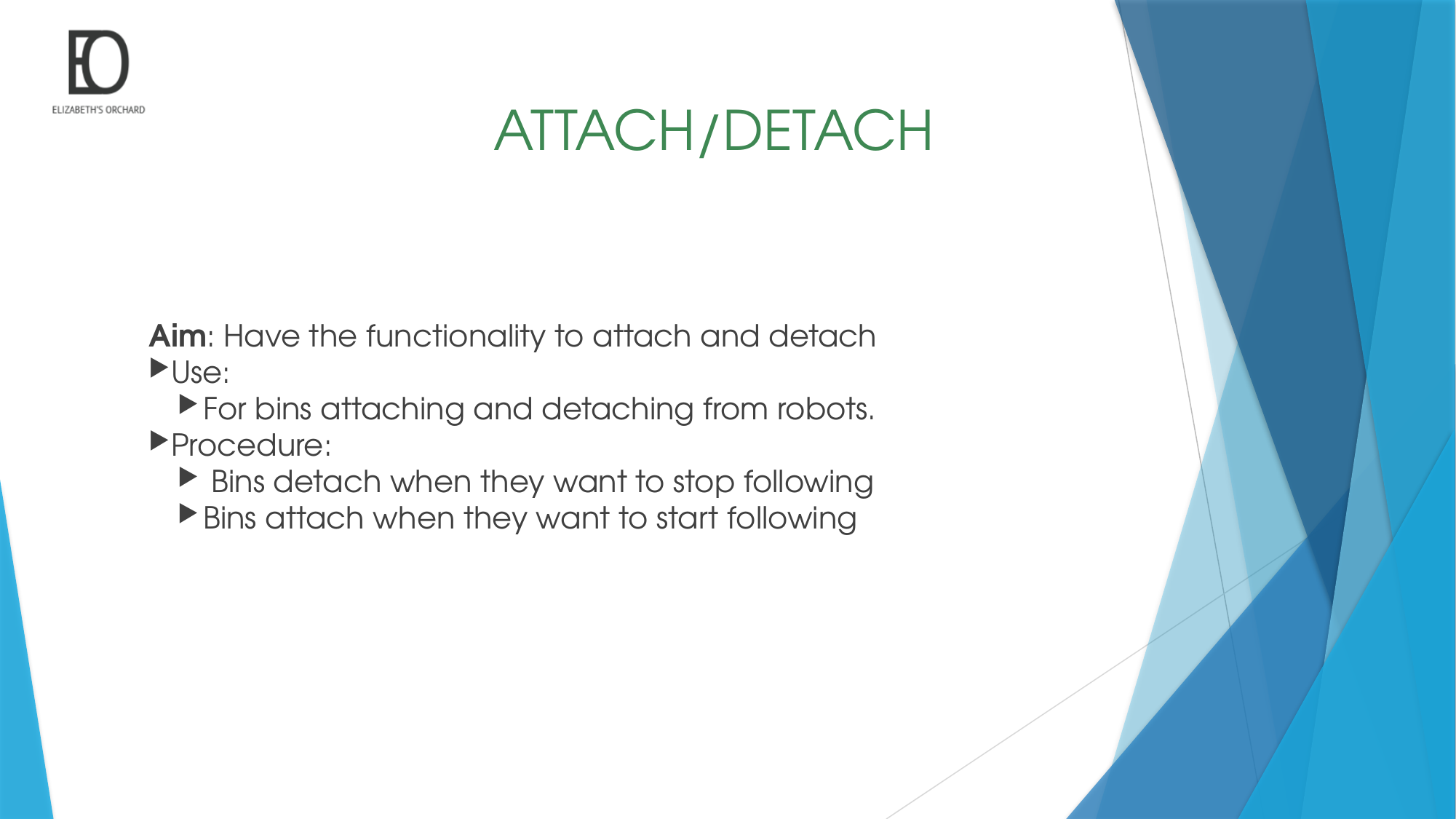

ATTACH/DETACH
Aim: Have the functionality to attach and detach
Use:
For bins attaching and detaching from robots.
Procedure:
 Bins detach when they want to stop following
Bins attach when they want to start following